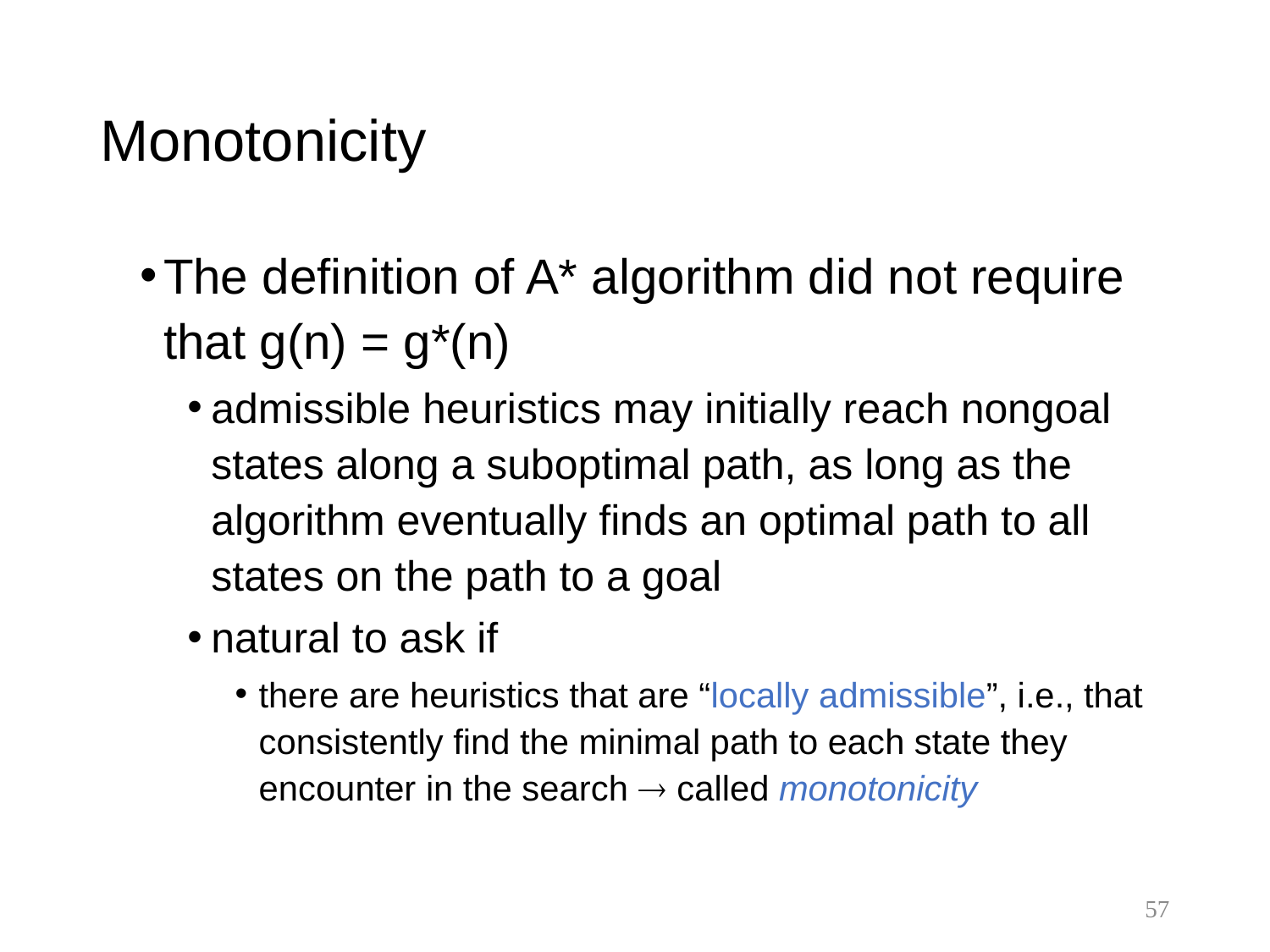

# Monotonicity
The definition of A* algorithm did not require that g(n) = g*(n)
admissible heuristics may initially reach nongoal states along a suboptimal path, as long as the algorithm eventually finds an optimal path to all states on the path to a goal
natural to ask if
there are heuristics that are “locally admissible”, i.e., that consistently find the minimal path to each state they encounter in the search → called monotonicity
57